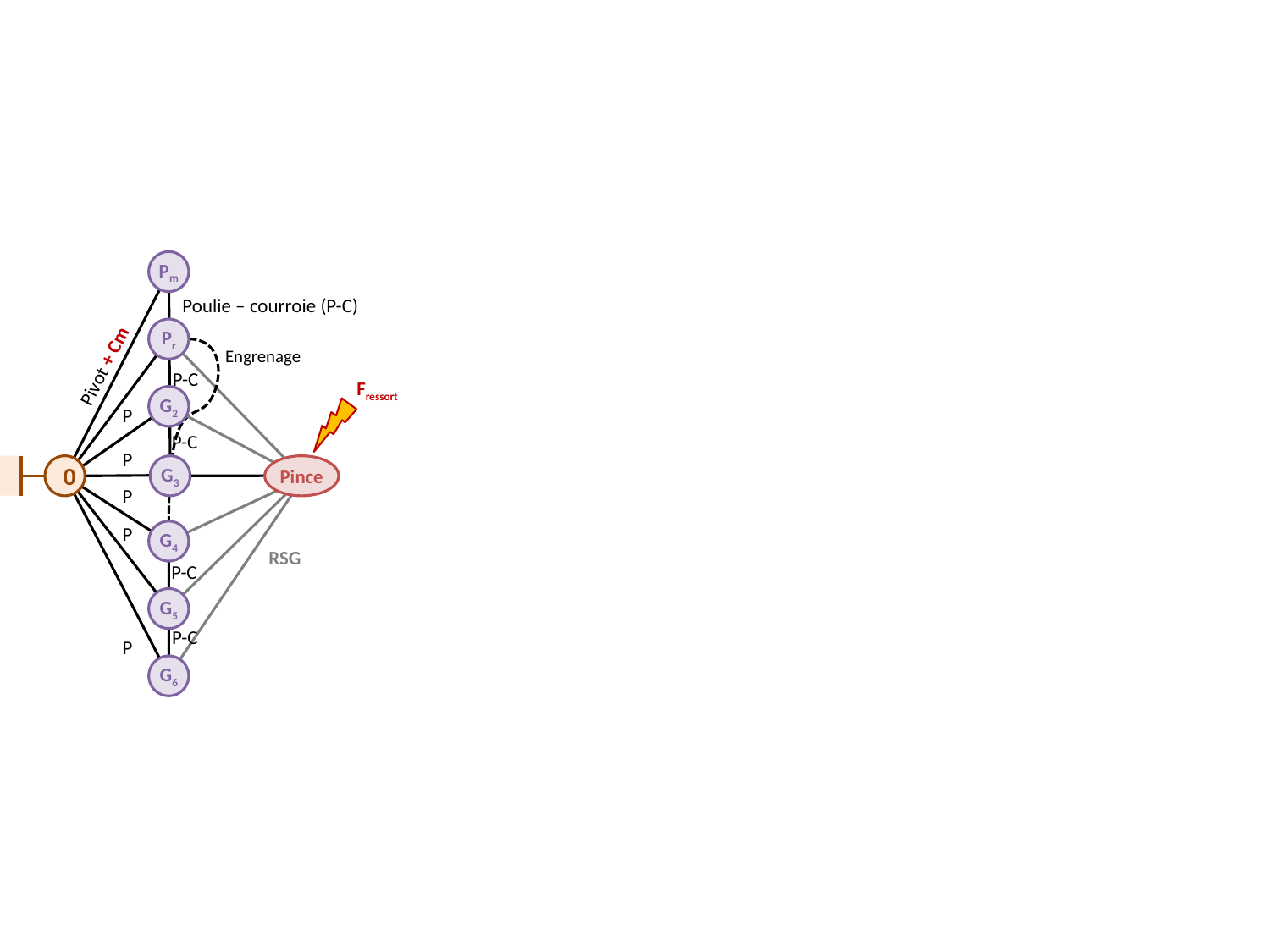

Pm
Poulie – courroie (P-C)
Pr
Engrenage
Pivot + Cm
P-C
Fressort
G2

P
P-C
P
0
G3

Pince
P
P
G4
RSG
P-C
G5
P-C
P
G6